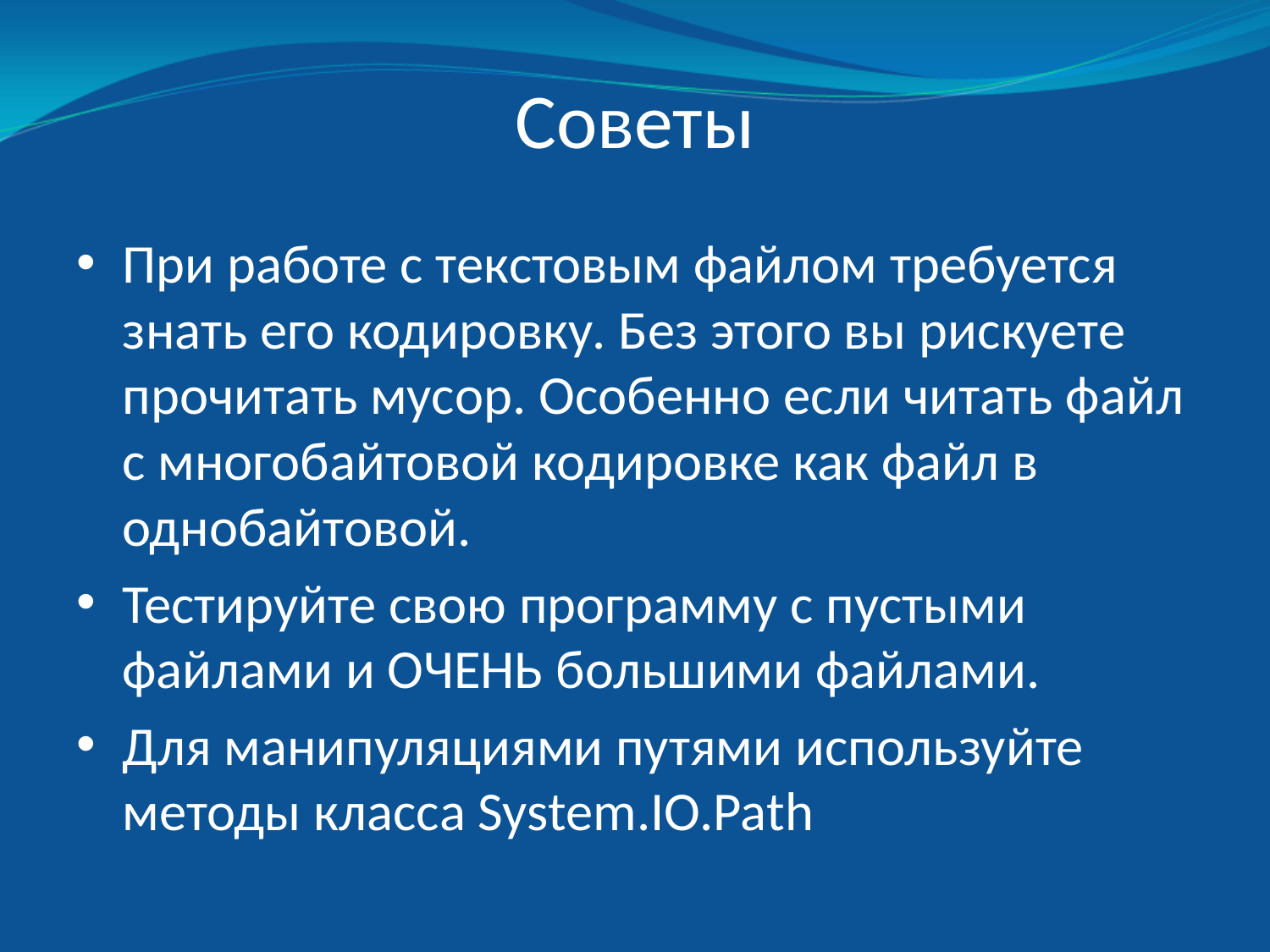

# Советы
При работе с текстовым файлом требуется знать его кодировку. Без этого вы рискуете прочитать мусор. Особенно если читать файл с многобайтовой кодировке как файл в однобайтовой.
Тестируйте свою программу с пустыми файлами и ОЧЕНЬ большими файлами.
Для манипуляциями путями используйте методы класса System.IO.Path